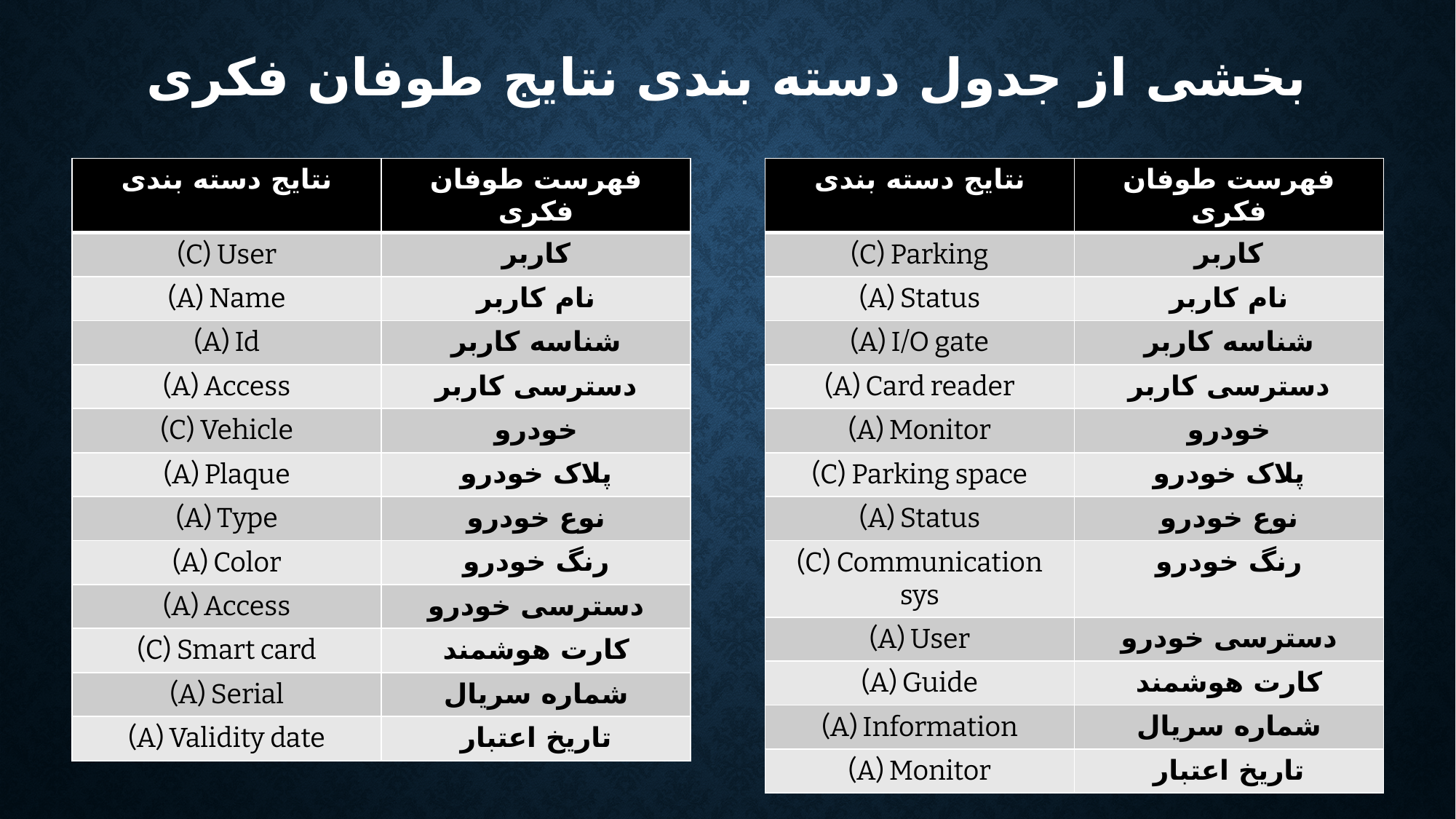

# بخشی از جدول دسته بندی نتایج طوفان فکری
| نتایج دسته بندی | فهرست طوفان فکری |
| --- | --- |
| (C) User | کاربر |
| Name | نام کاربر |
| Id | شناسه کاربر |
| Access | دسترسی کاربر |
| (C) Vehicle | خودرو |
| Plaque | پلاک خودرو |
| Type | نوع خودرو |
| Color | رنگ خودرو |
| Access | دسترسی خودرو |
| (C) Smart card | کارت هوشمند |
| Serial | شماره سریال |
| Validity date | تاریخ اعتبار |
| نتایج دسته بندی | فهرست طوفان فکری |
| --- | --- |
| (C) Parking | کاربر |
| Status | نام کاربر |
| I/O gate | شناسه کاربر |
| Card reader | دسترسی کاربر |
| Monitor | خودرو |
| (C) Parking space | پلاک خودرو |
| Status | نوع خودرو |
| (C) Communication sys | رنگ خودرو |
| User | دسترسی خودرو |
| Guide | کارت هوشمند |
| Information | شماره سریال |
| Monitor | تاریخ اعتبار |